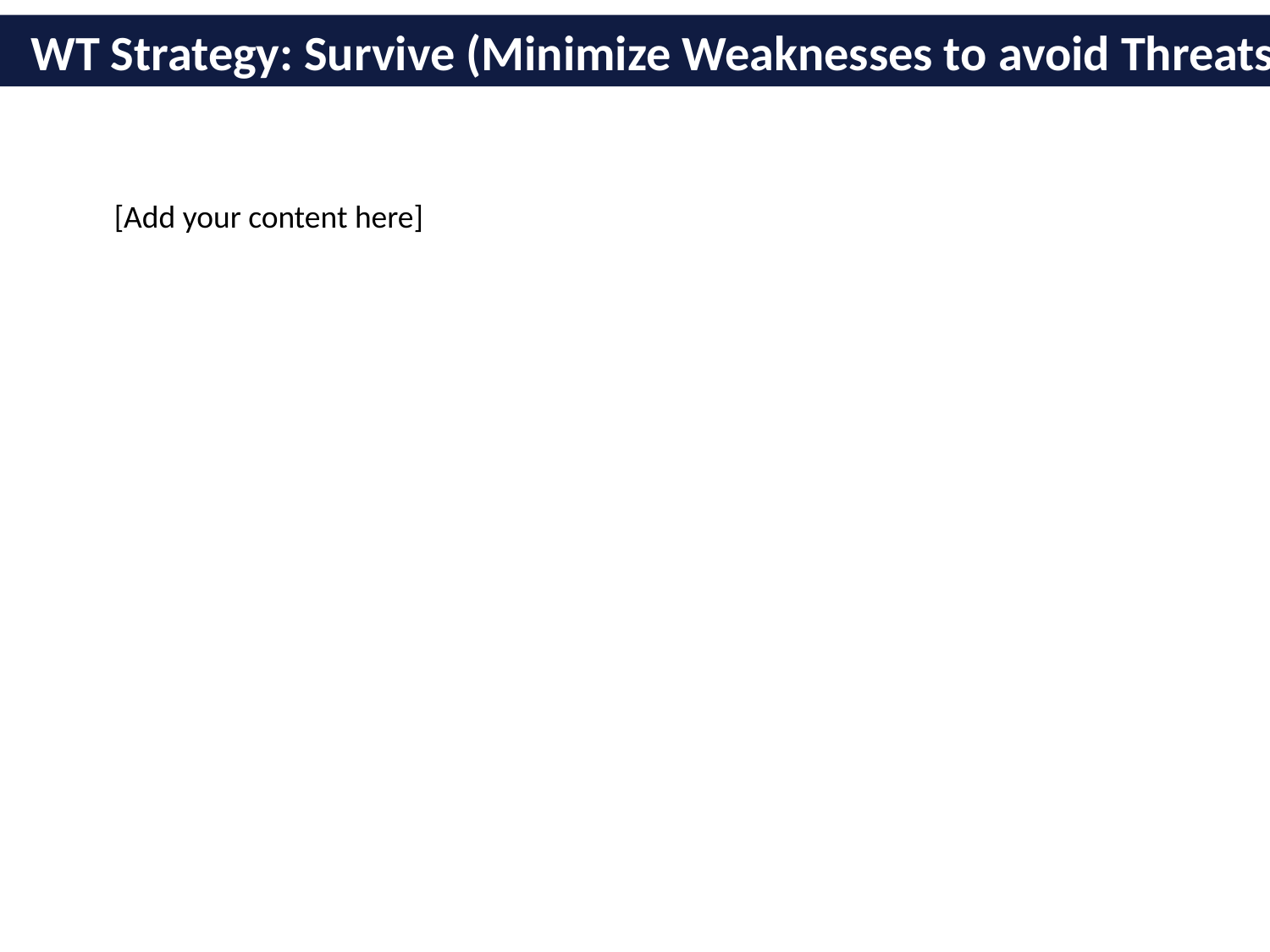

WT Strategy: Survive (Minimize Weaknesses to avoid Threats)
[Add your content here]